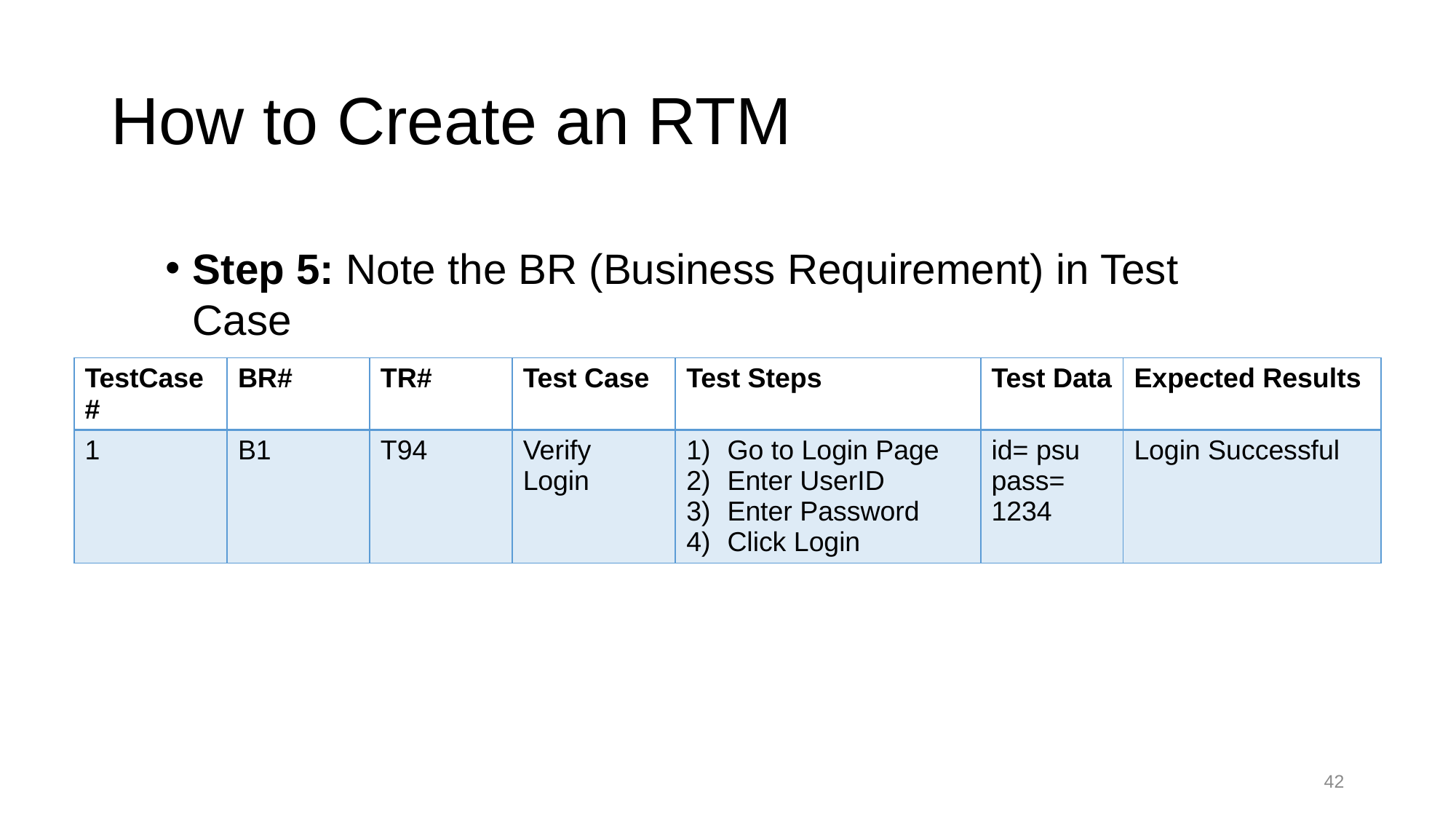

# How to Create an RTM
Step 5: Note the BR (Business Requirement) in Test Case
| TestCase # | BR# | TR# | Test Case | Test Steps | Test Data | Expected Results |
| --- | --- | --- | --- | --- | --- | --- |
| 1 | B1 | T94 | Verify Login | Go to Login Page Enter UserID Enter Password Click Login | id= psu pass= 1234 | Login Successful |
42